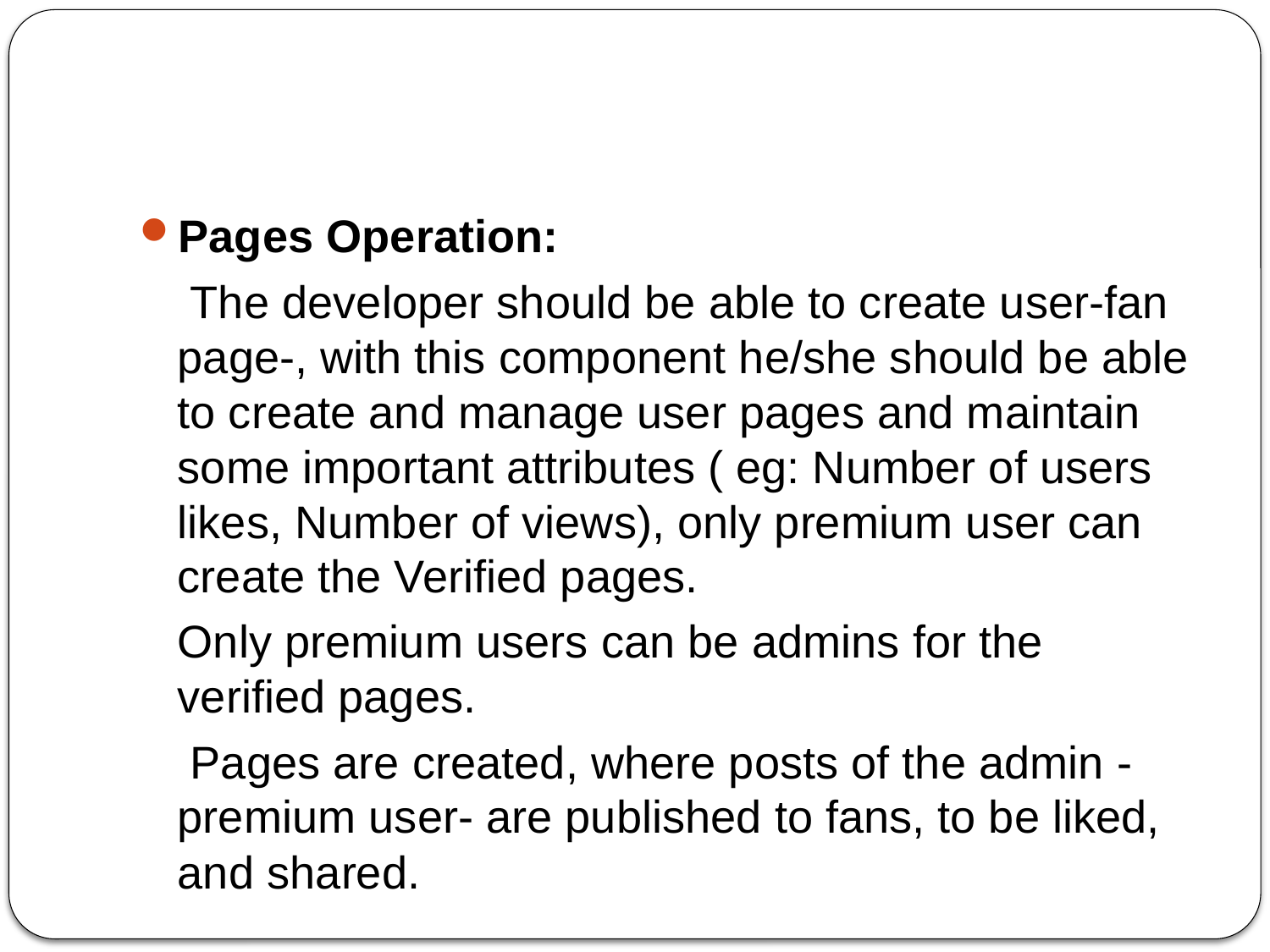

#
Pages Operation:
    The developer should be able to create user-fan page-, with this component he/she should be able to create and manage user pages and maintain some important attributes ( eg: Number of users likes, Number of views), only premium user can create the Verified pages.
   Only premium users can be admins for the verified pages.
    Pages are created, where posts of the admin -premium user- are published to fans, to be liked, and shared.